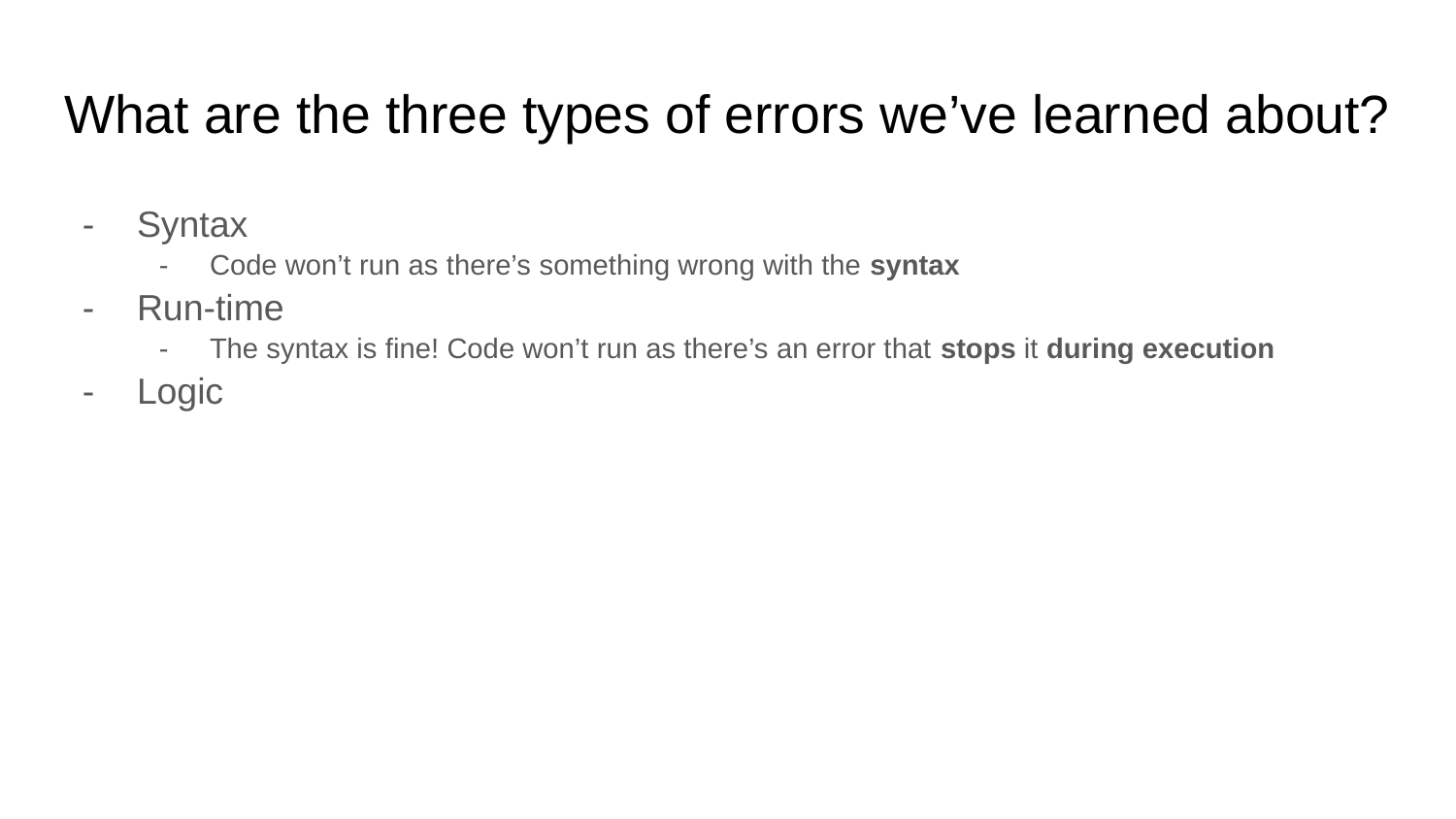

# What are the three types of errors we’ve learned about?
Syntax
Code won’t run as there’s something wrong with the syntax
Run-time
The syntax is fine! Code won’t run as there’s an error that stops it during execution
Logic